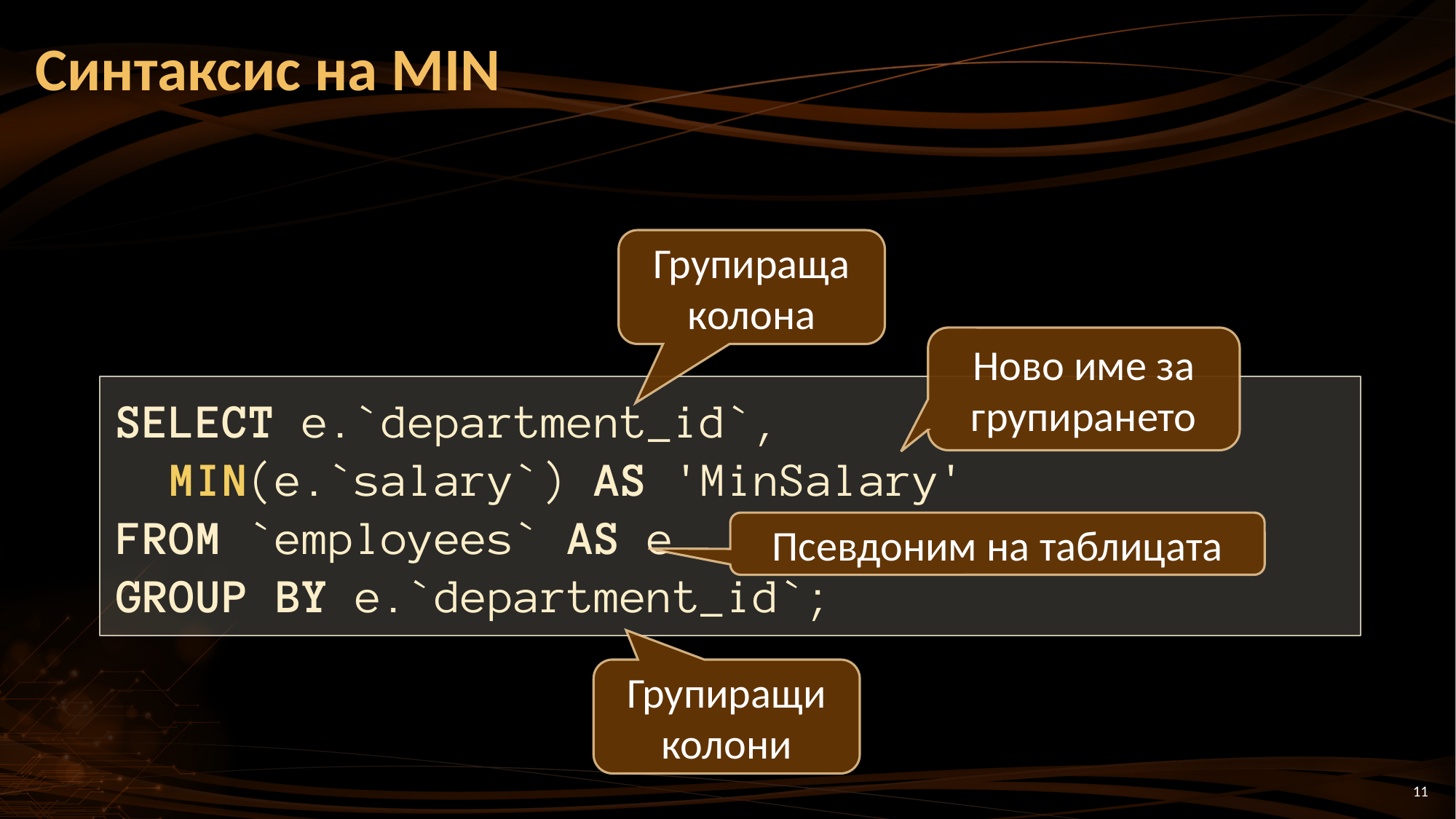

# Синтаксис на MIN
Групираща колона
Ново име за групирането
SELECT e.`department_id`,
  MIN(e.`salary`) AS 'MinSalary'
FROM `employees` AS e
GROUP BY e.`department_id`;
Псевдоним на таблицата
Групиращи колони
11